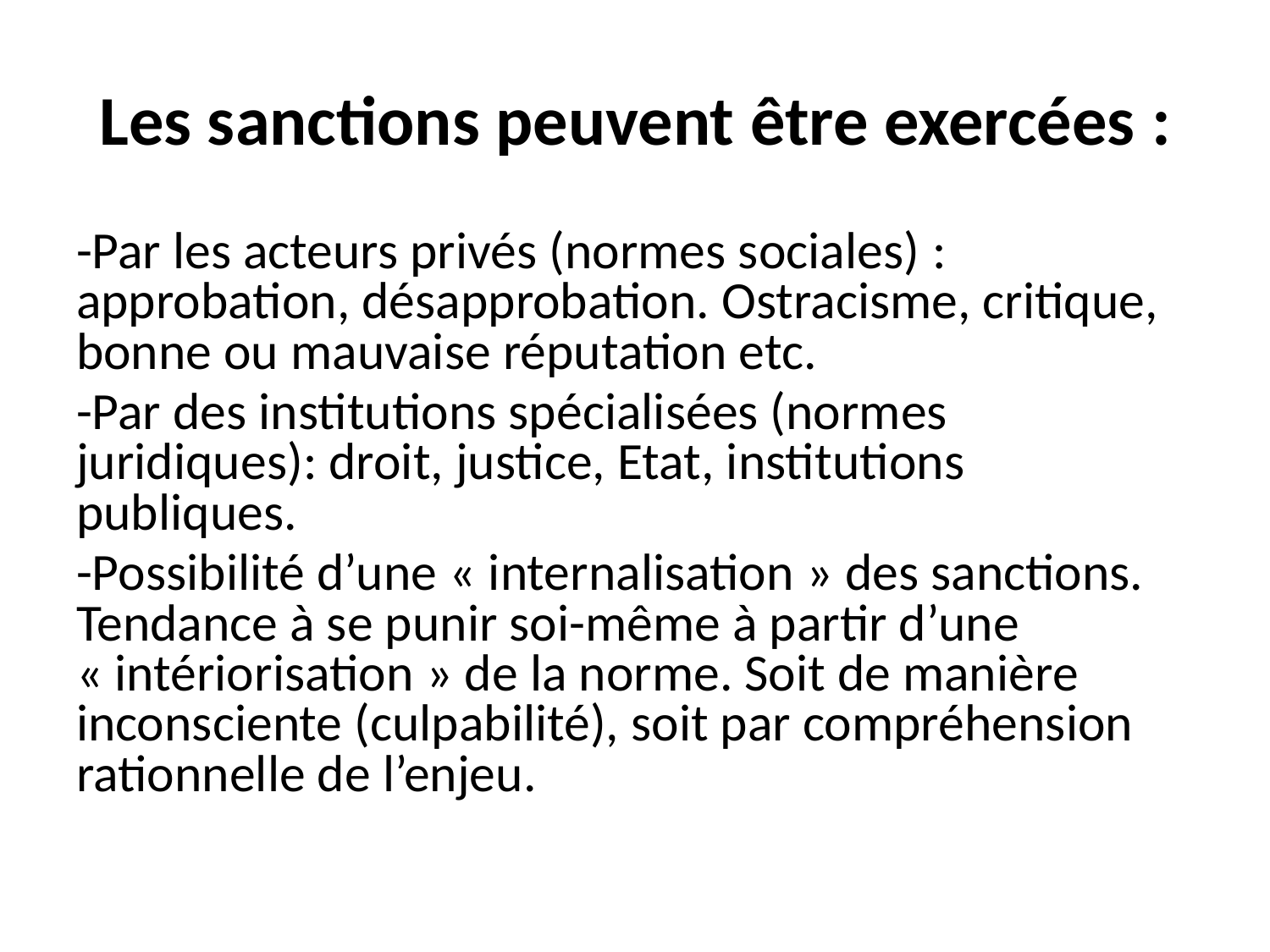

# Les sanctions peuvent être exercées :
-Par les acteurs privés (normes sociales) : approbation, désapprobation. Ostracisme, critique, bonne ou mauvaise réputation etc.
-Par des institutions spécialisées (normes juridiques): droit, justice, Etat, institutions publiques.
-Possibilité d’une « internalisation » des sanctions. Tendance à se punir soi-même à partir d’une « intériorisation » de la norme. Soit de manière inconsciente (culpabilité), soit par compréhension rationnelle de l’enjeu.